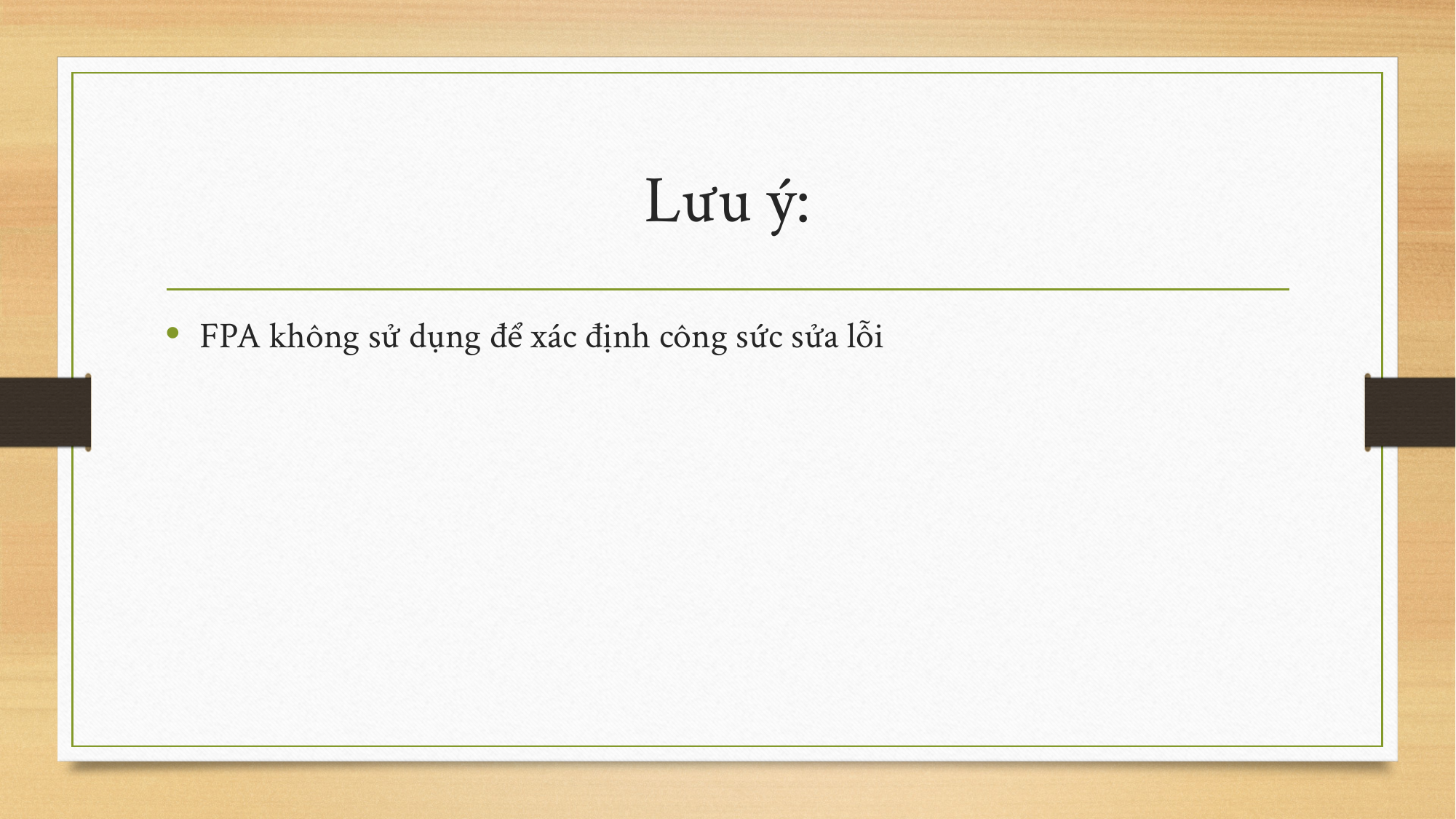

# Lưu ý:
FPA không sử dụng để xác định công sức sửa lỗi